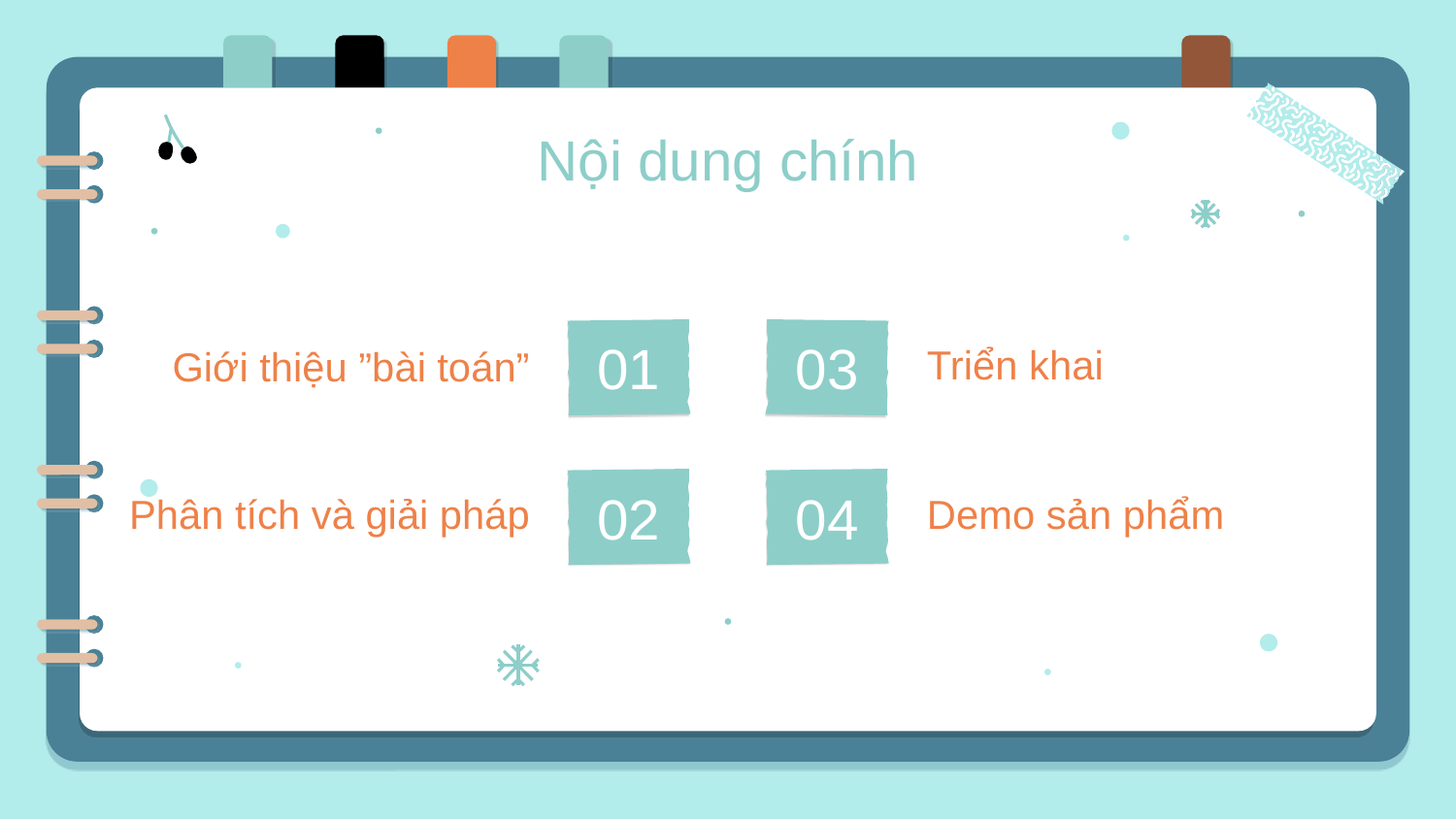

Nội dung chính

01
03
Triển khai
Giới thiệu ”bài toán”

Phân tích và giải pháp
02
04
Demo sản phẩm